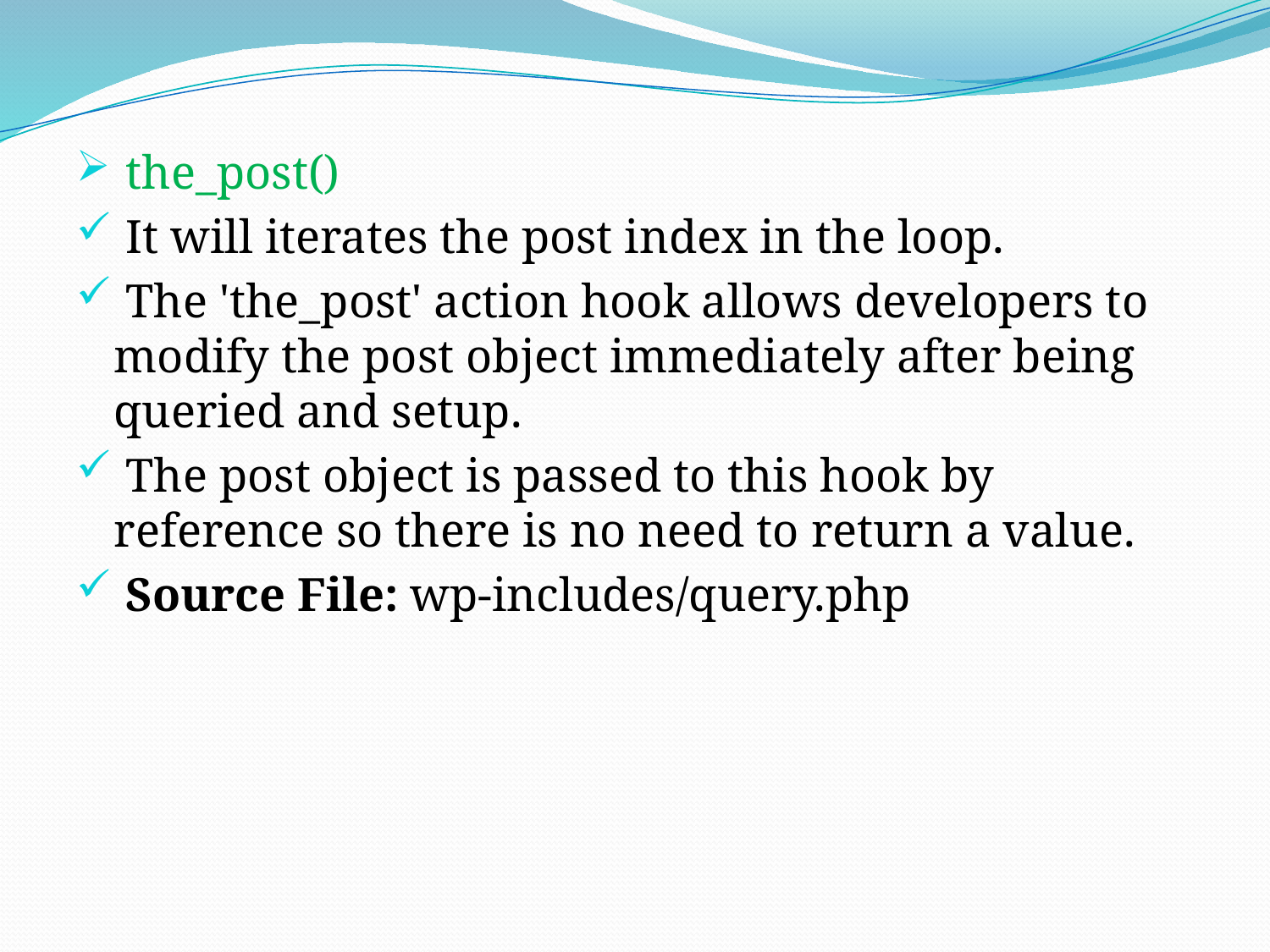

the_post()
 It will iterates the post index in the loop.
 The 'the_post' action hook allows developers to modify the post object immediately after being queried and setup.
 The post object is passed to this hook by reference so there is no need to return a value.
 Source File: wp-includes/query.php